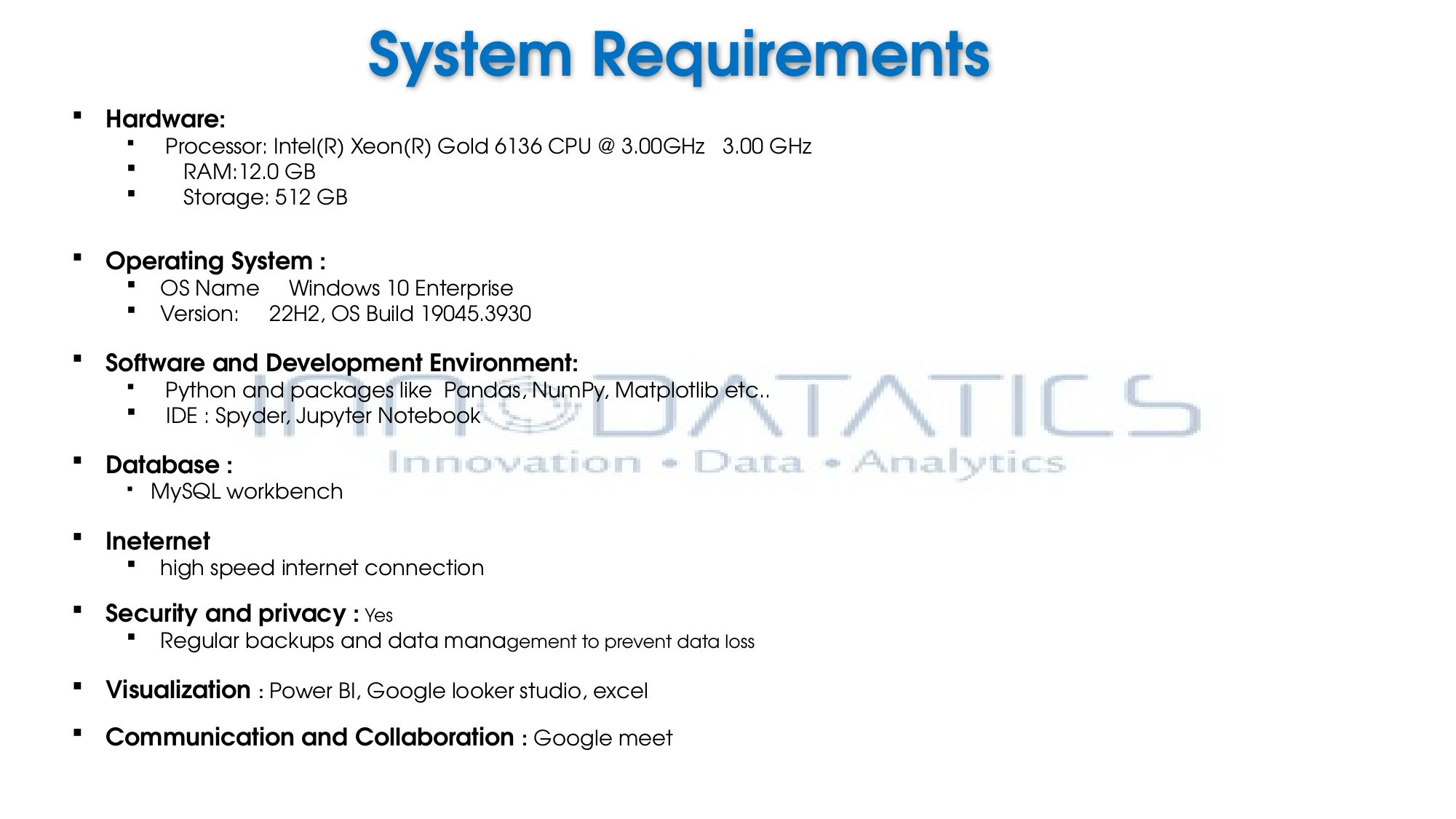

# System Requirements
Hardware:
 Processor: Intel(R) Xeon(R) Gold 6136 CPU @ 3.00GHz   3.00 GHz
    RAM:12.0 GB
    Storage: 512 GB

Operating System :
OS Name     Windows 10 Enterprise
Version:	22H2, OS Build 19045.3930

Software and Development Environment:
 Python and packages like  Pandas, NumPy, Matplotlib etc..
 IDE : Spyder, Jupyter Notebook

Database :
 MySQL workbench

Ineternet
high speed internet connection

Security and privacy : Yes
Regular backups and data management to prevent data loss

Visualization : Power BI, Google looker studio, excel

Communication and Collaboration : Google meet